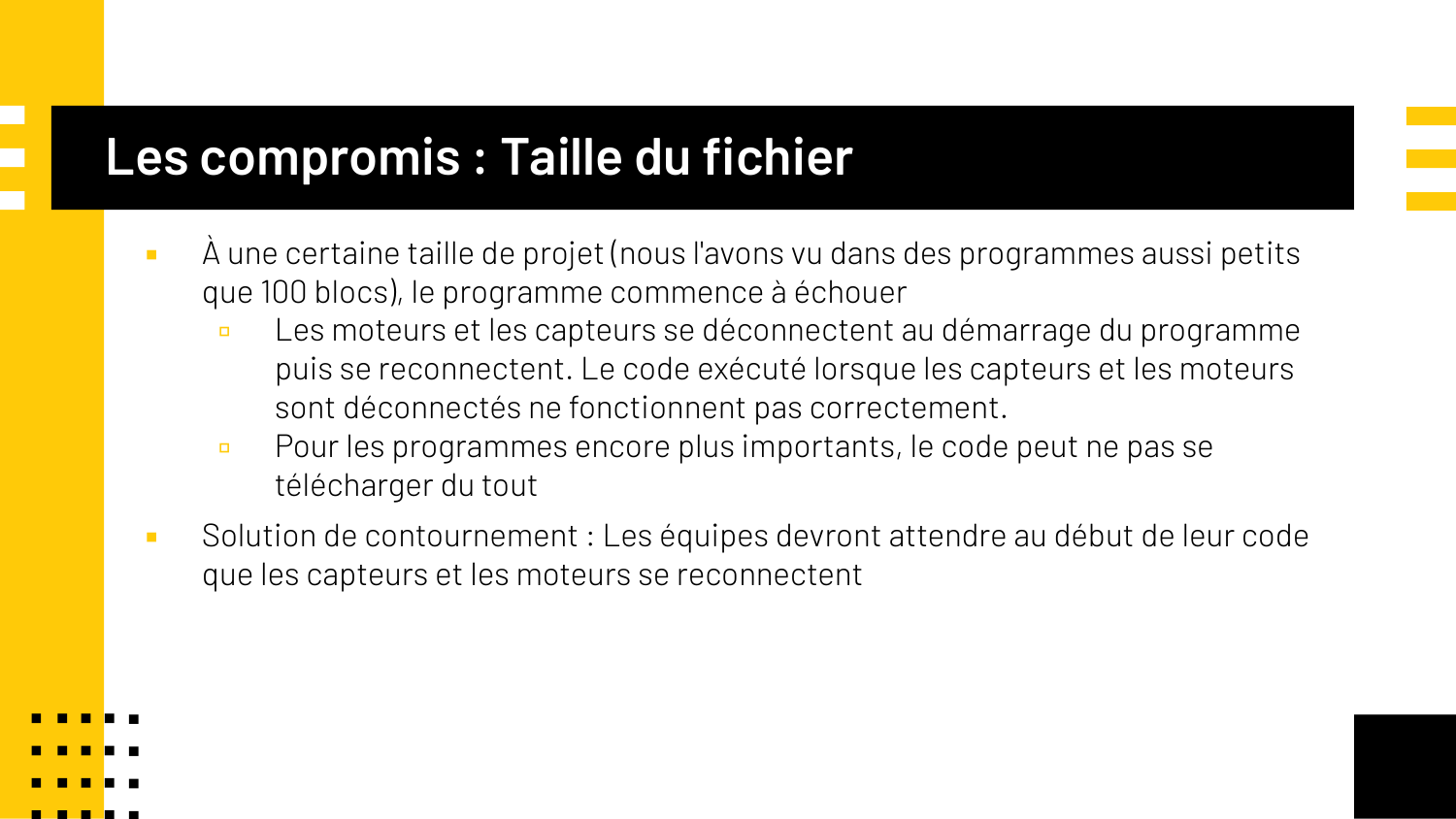

# Les compromis : Taille du fichier
À une certaine taille de projet (nous l'avons vu dans des programmes aussi petits que 100 blocs), le programme commence à échouer
Les moteurs et les capteurs se déconnectent au démarrage du programme puis se reconnectent. Le code exécuté lorsque les capteurs et les moteurs sont déconnectés ne fonctionnent pas correctement.
Pour les programmes encore plus importants, le code peut ne pas se télécharger du tout
Solution de contournement : Les équipes devront attendre au début de leur code que les capteurs et les moteurs se reconnectent